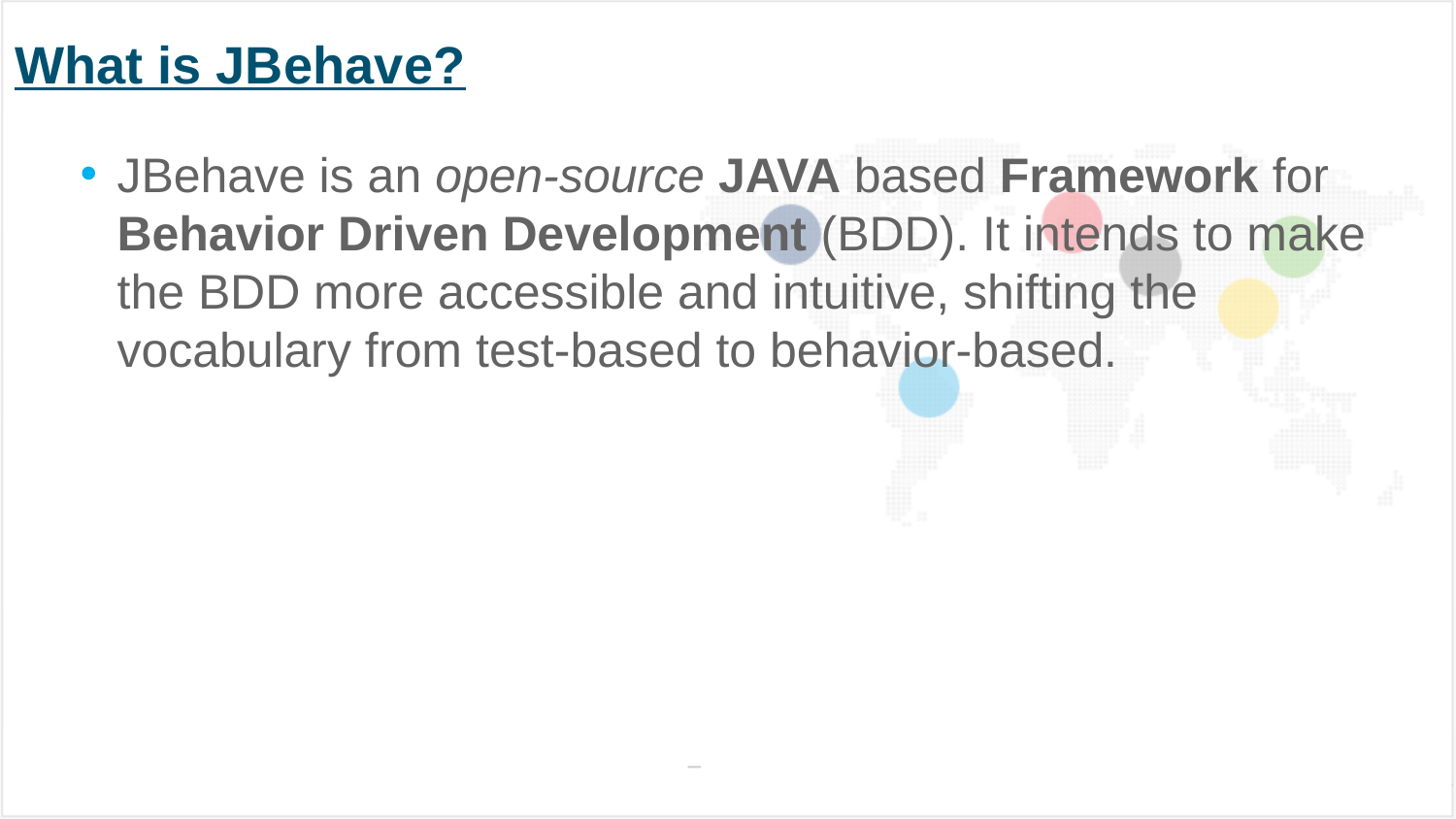

# What is JBehave?
JBehave is an open-source JAVA based Framework for Behavior Driven Development (BDD). It intends to make the BDD more accessible and intuitive, shifting the vocabulary from test-based to behavior-based.